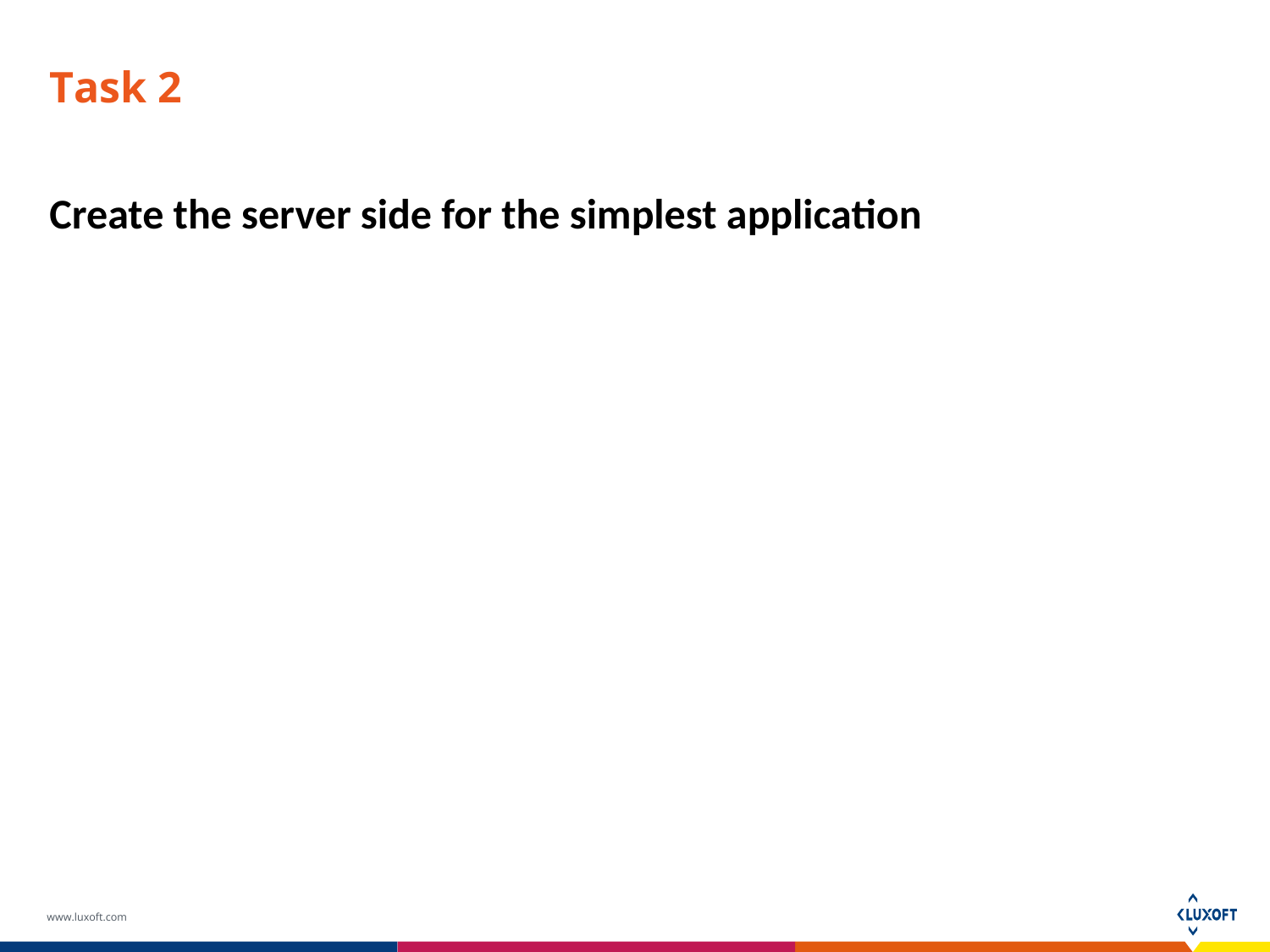

# Task 2
Create the server side for the simplest application